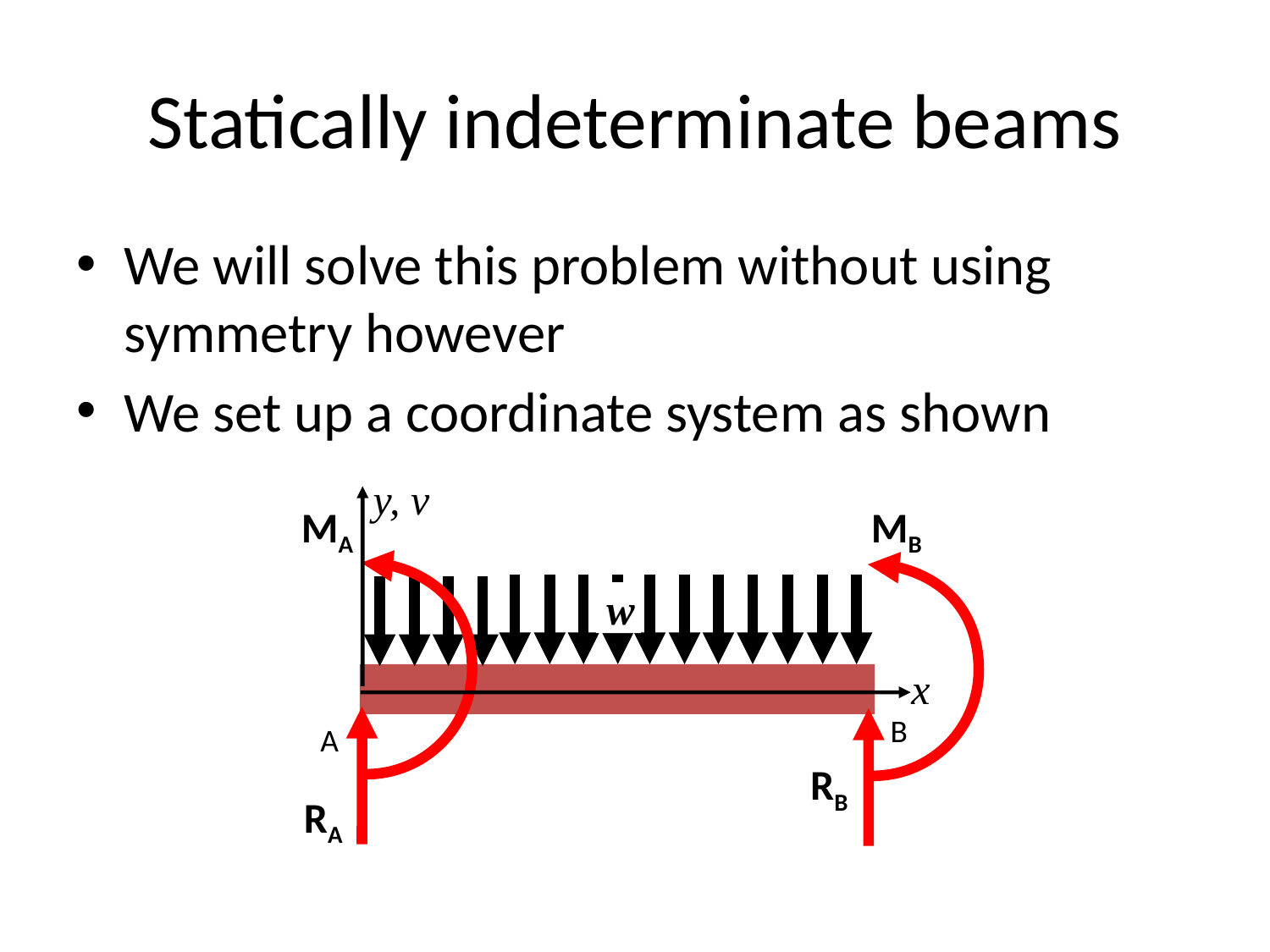

# Statically indeterminate beams
We will solve this problem without using symmetry however
We set up a coordinate system as shown

y, v

MB
MA

 w

B
A

RB
RA
x